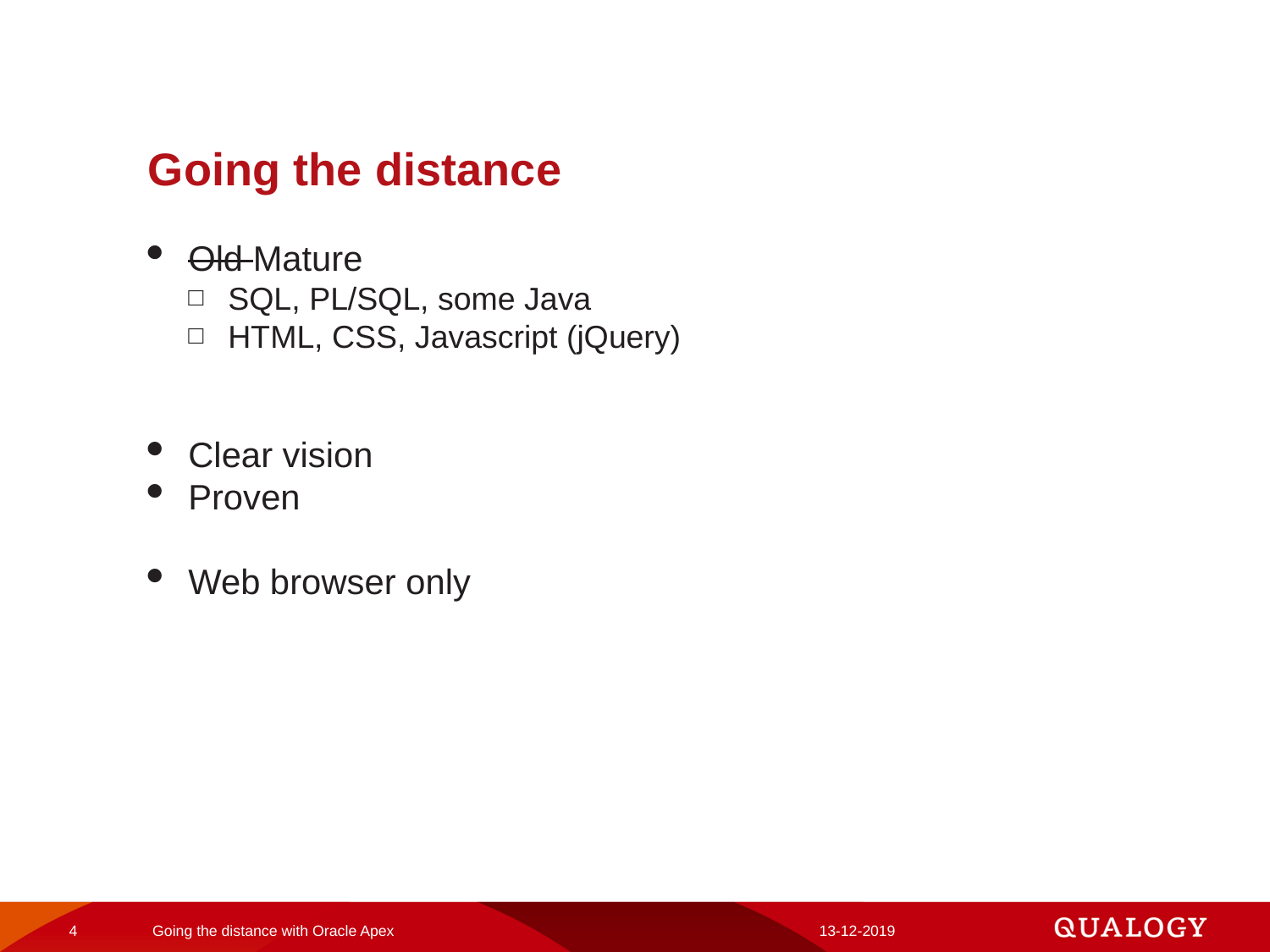

# Going the distance
Old Mature
SQL, PL/SQL, some Java
HTML, CSS, Javascript (jQuery)

Clear vision
Proven

Web browser only
4
Going the distance with Oracle Apex
13-12-2019